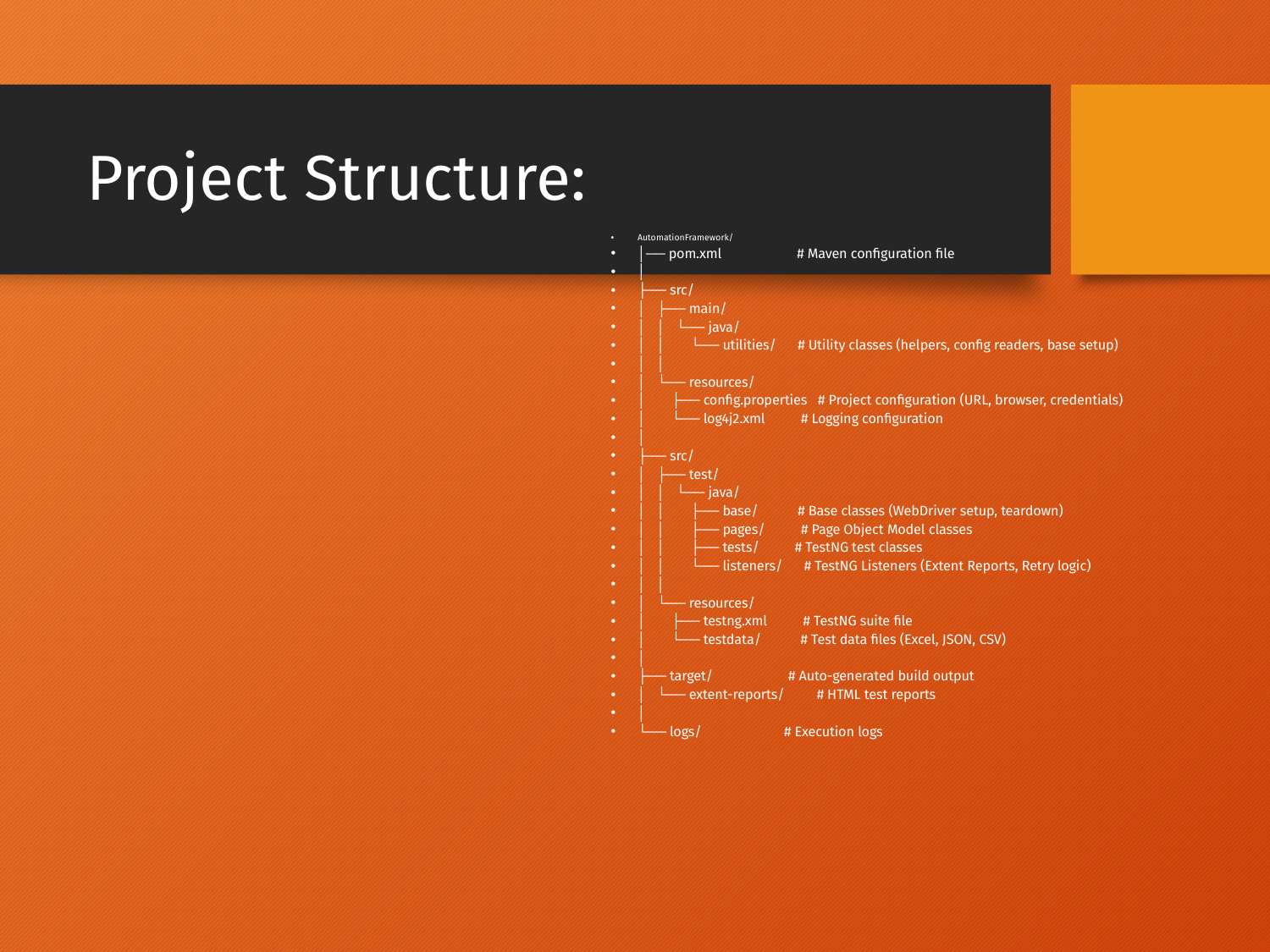

# Project Structure:
AutomationFramework/
│── pom.xml                     # Maven configuration file
│
├── src/
│   ├── main/
│   │   └── java/
│   │       └── utilities/      # Utility classes (helpers, config readers, base setup)
│   │
│   └── resources/
│       ├── config.properties   # Project configuration (URL, browser, credentials)
│       └── log4j2.xml          # Logging configuration
│
├── src/
│   ├── test/
│   │   └── java/
│   │       ├── base/           # Base classes (WebDriver setup, teardown)
│   │       ├── pages/          # Page Object Model classes
│   │       ├── tests/          # TestNG test classes
│   │       └── listeners/      # TestNG Listeners (Extent Reports, Retry logic)
│   │
│   └── resources/
│       ├── testng.xml          # TestNG suite file
│       └── testdata/           # Test data files (Excel, JSON, CSV)
│
├── target/                     # Auto-generated build output
│   └── extent-reports/         # HTML test reports
│
└── logs/                       # Execution logs